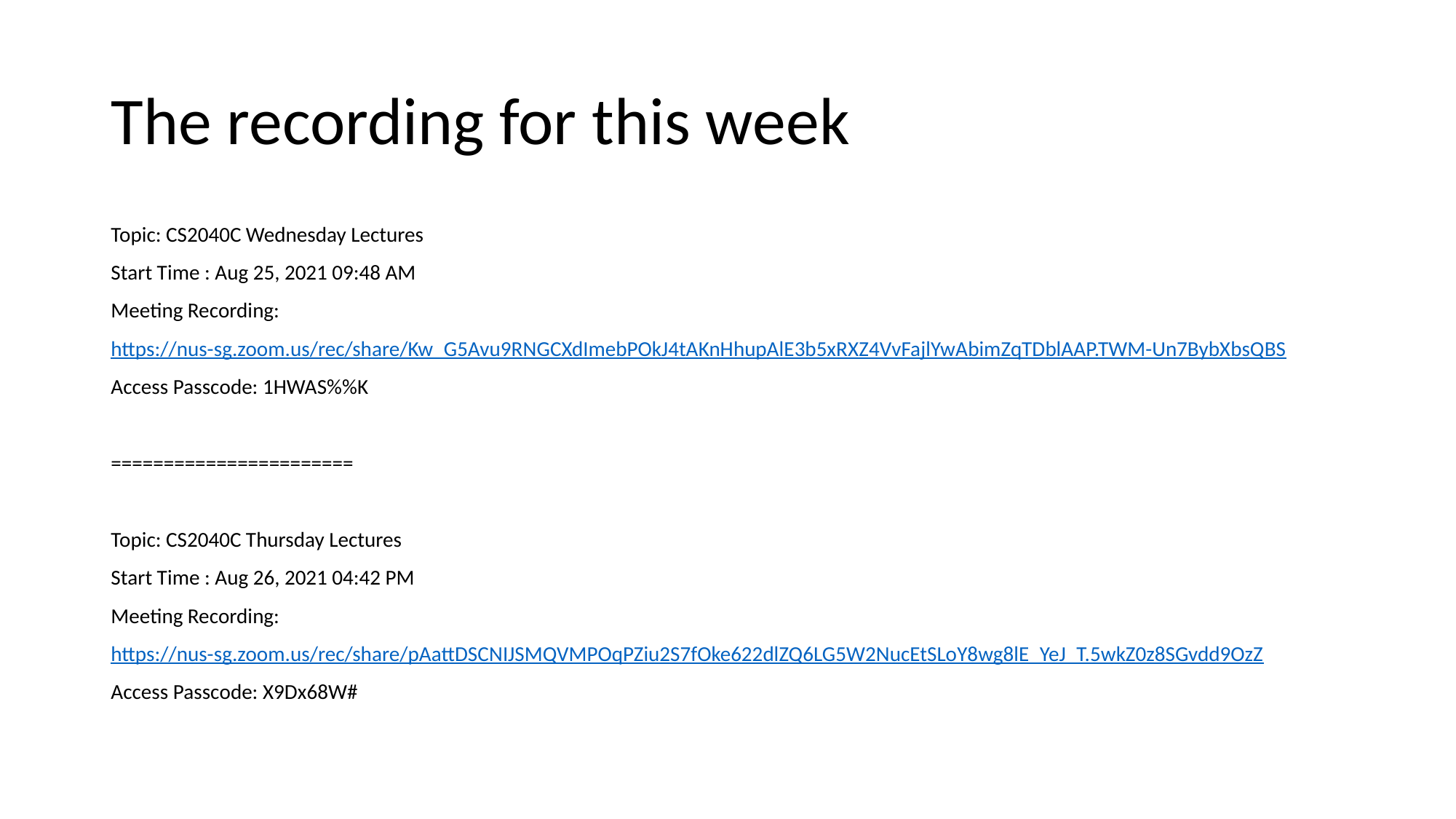

# The recording for this week
Topic: CS2040C Wednesday Lectures
Start Time : Aug 25, 2021 09:48 AM
Meeting Recording:
https://nus-sg.zoom.us/rec/share/Kw_G5Avu9RNGCXdImebPOkJ4tAKnHhupAlE3b5xRXZ4VvFajlYwAbimZqTDblAAP.TWM-Un7BybXbsQBS
Access Passcode: 1HWAS%%K

=======================

Topic: CS2040C Thursday Lectures
Start Time : Aug 26, 2021 04:42 PM
Meeting Recording:
https://nus-sg.zoom.us/rec/share/pAattDSCNIJSMQVMPOqPZiu2S7fOke622dlZQ6LG5W2NucEtSLoY8wg8lE_YeJ_T.5wkZ0z8SGvdd9OzZ
Access Passcode: X9Dx68W#